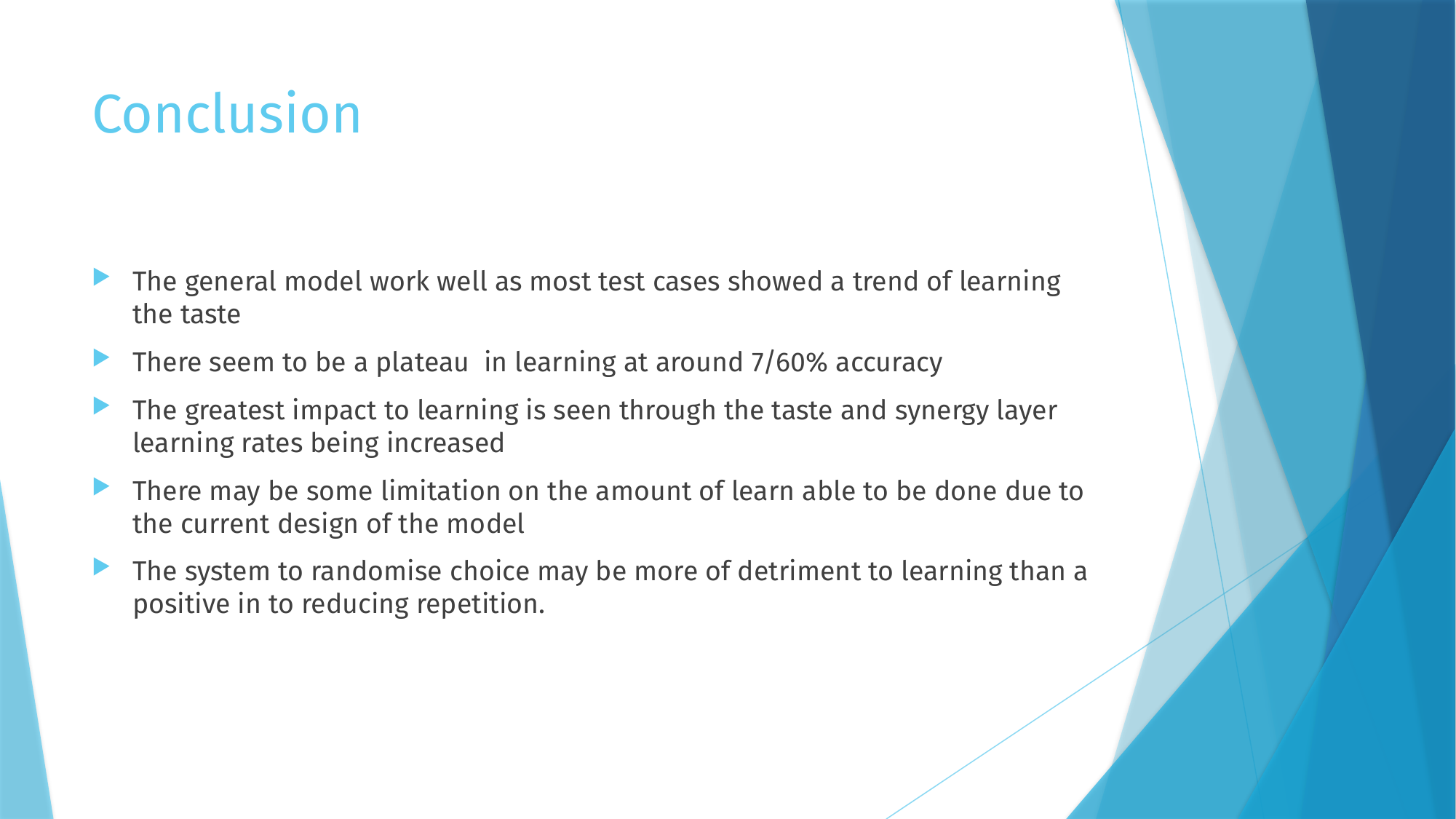

# Conclusion
The general model work well as most test cases showed a trend of learning the taste
There seem to be a plateau  in learning at around 7/60% accuracy
The greatest impact to learning is seen through the taste and synergy layer learning rates being increased
There may be some limitation on the amount of learn able to be done due to the current design of the model
The system to randomise choice may be more of detriment to learning than a positive in to reducing repetition.